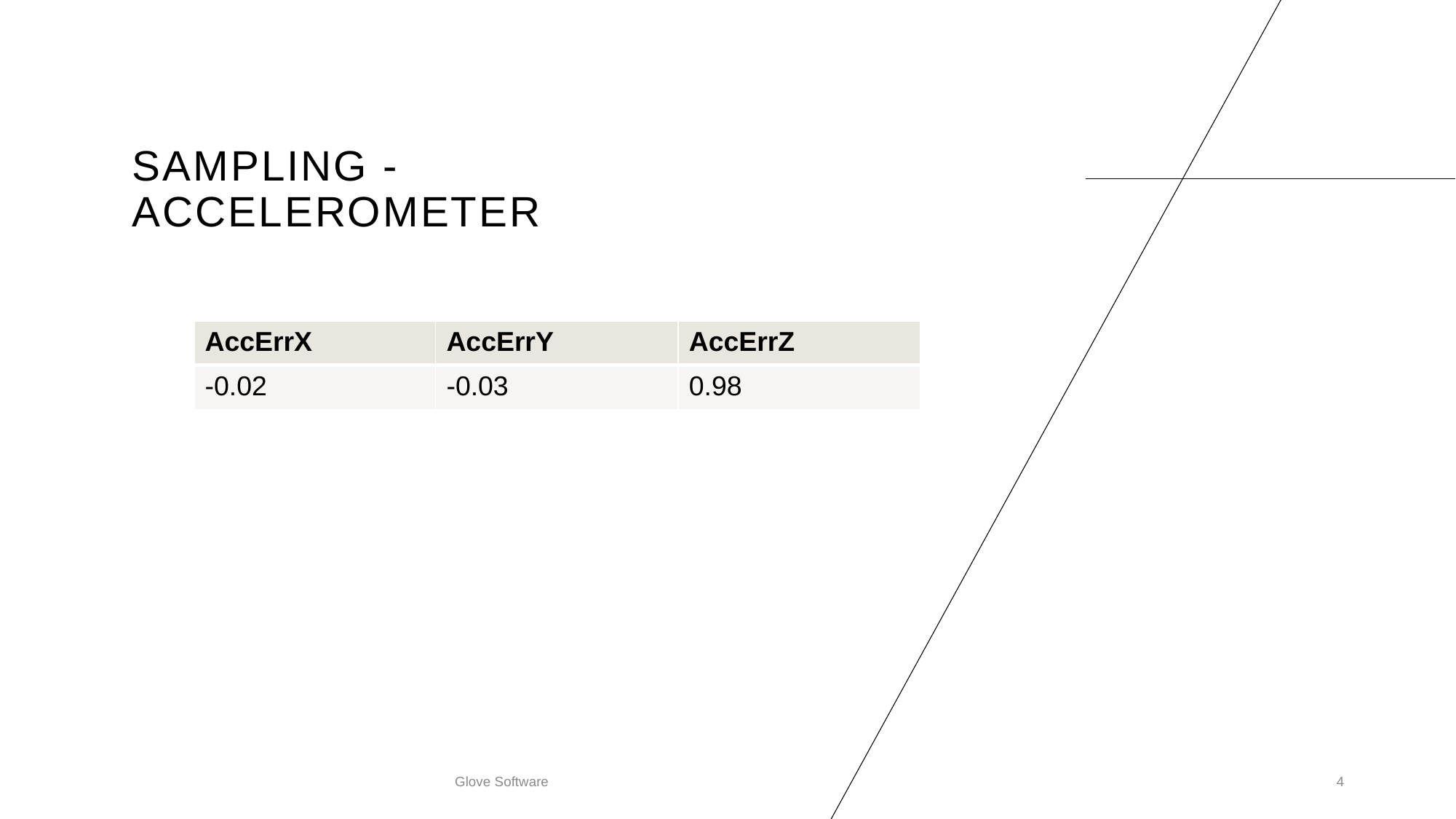

# Sampling - Accelerometer
| AccErrX | AccErrY | AccErrZ |
| --- | --- | --- |
| -0.02 | -0.03 | 0.98 |
Glove Software
4